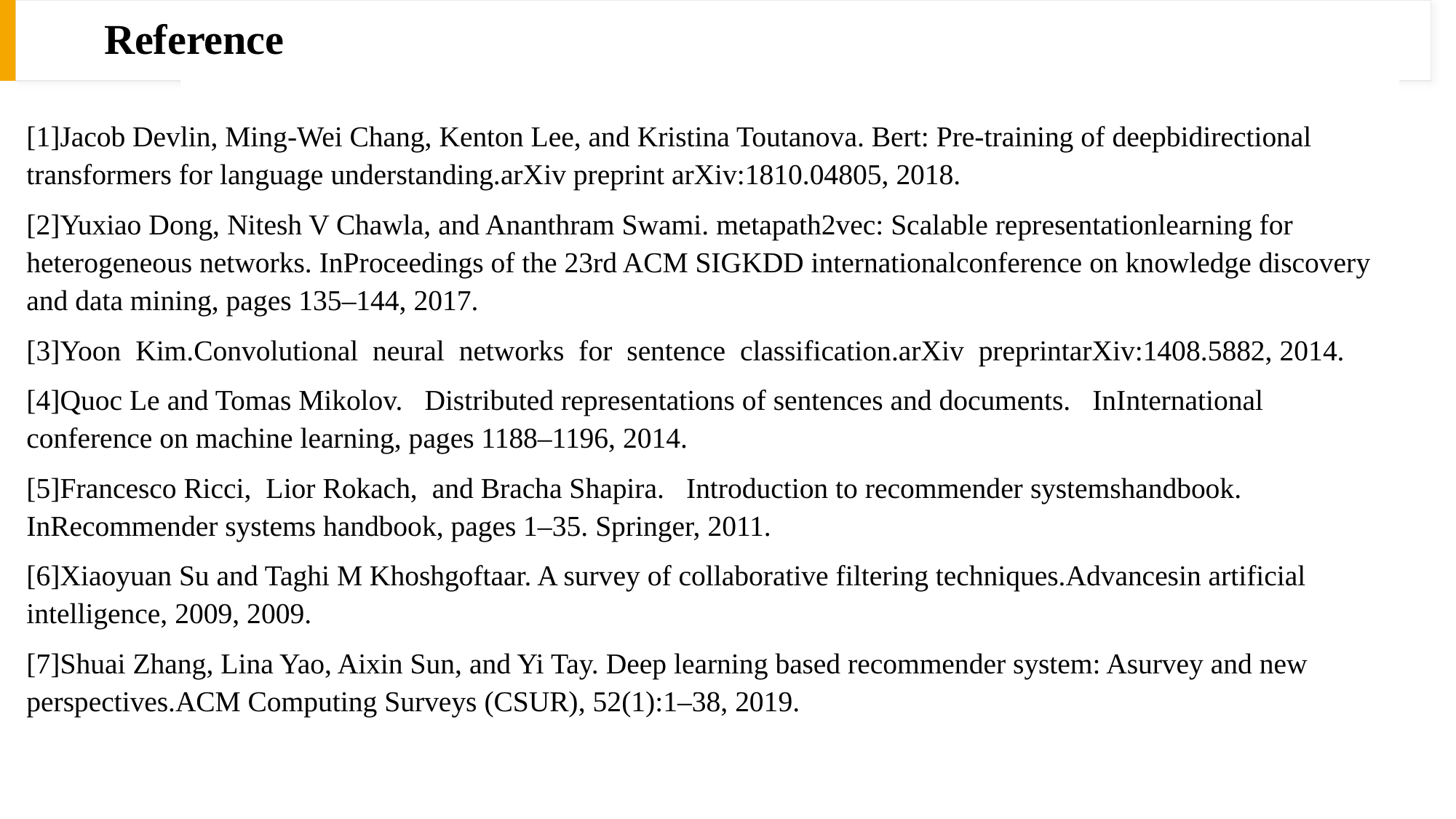

# Reference
[1]Jacob Devlin, Ming-Wei Chang, Kenton Lee, and Kristina Toutanova. Bert: Pre-training of deepbidirectional transformers for language understanding.arXiv preprint arXiv:1810.04805, 2018.
[2]Yuxiao Dong, Nitesh V Chawla, and Ananthram Swami. metapath2vec: Scalable representationlearning for heterogeneous networks. InProceedings of the 23rd ACM SIGKDD internationalconference on knowledge discovery and data mining, pages 135–144, 2017.
[3]Yoon  Kim.Convolutional  neural  networks  for  sentence  classification.arXiv  preprintarXiv:1408.5882, 2014.
[4]Quoc Le and Tomas Mikolov.   Distributed representations of sentences and documents.   InInternational conference on machine learning, pages 1188–1196, 2014.
[5]Francesco Ricci,  Lior Rokach,  and Bracha Shapira.   Introduction to recommender systemshandbook. InRecommender systems handbook, pages 1–35. Springer, 2011.
[6]Xiaoyuan Su and Taghi M Khoshgoftaar. A survey of collaborative filtering techniques.Advancesin artificial intelligence, 2009, 2009.
[7]Shuai Zhang, Lina Yao, Aixin Sun, and Yi Tay. Deep learning based recommender system: Asurvey and new perspectives.ACM Computing Surveys (CSUR), 52(1):1–38, 2019.